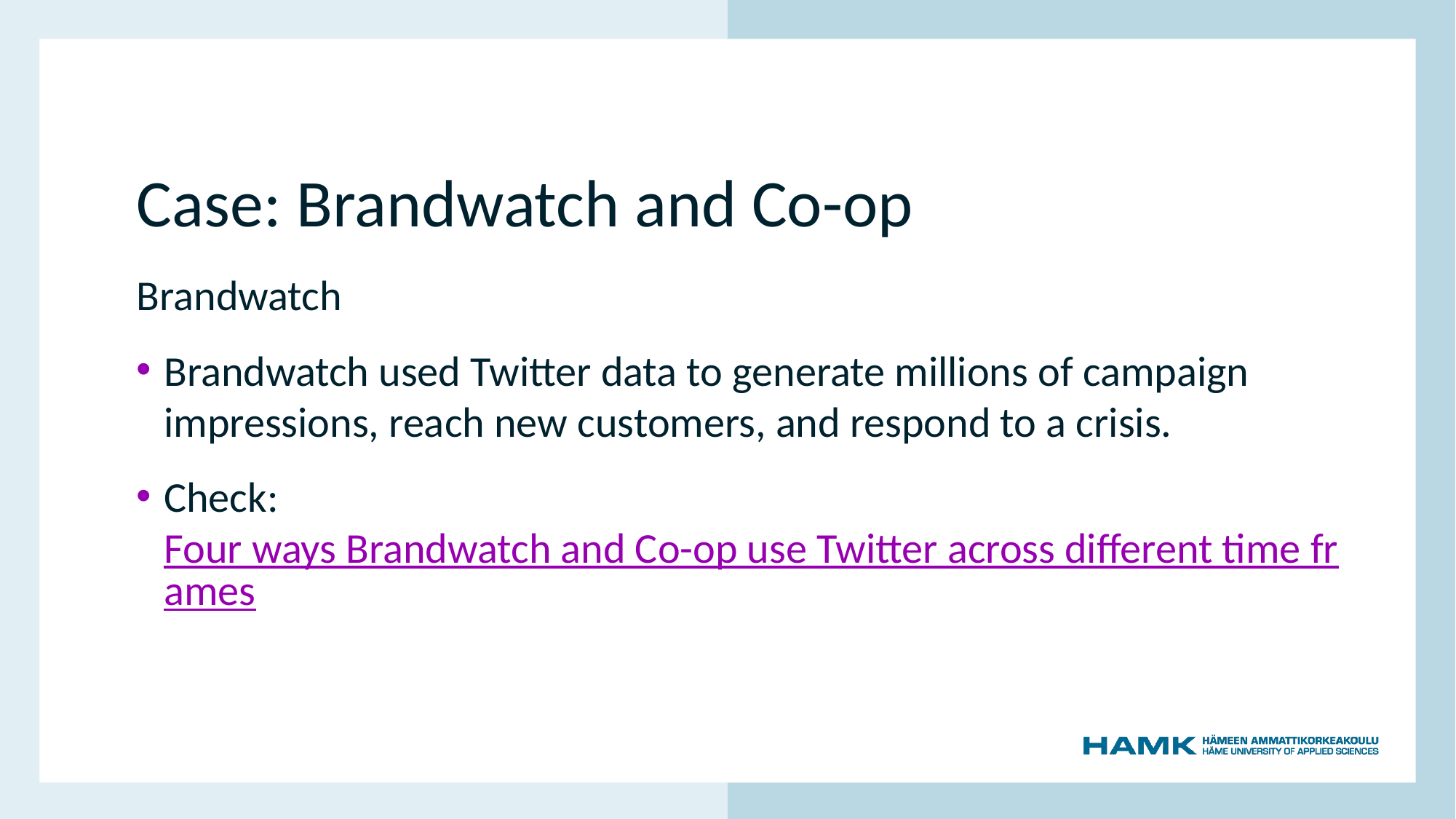

# Case: Brandwatch and Co-op
Brandwatch
Brandwatch used Twitter data to generate millions of campaign impressions, reach new customers, and respond to a crisis.
Check: Four ways Brandwatch and Co-op use Twitter across different time frames